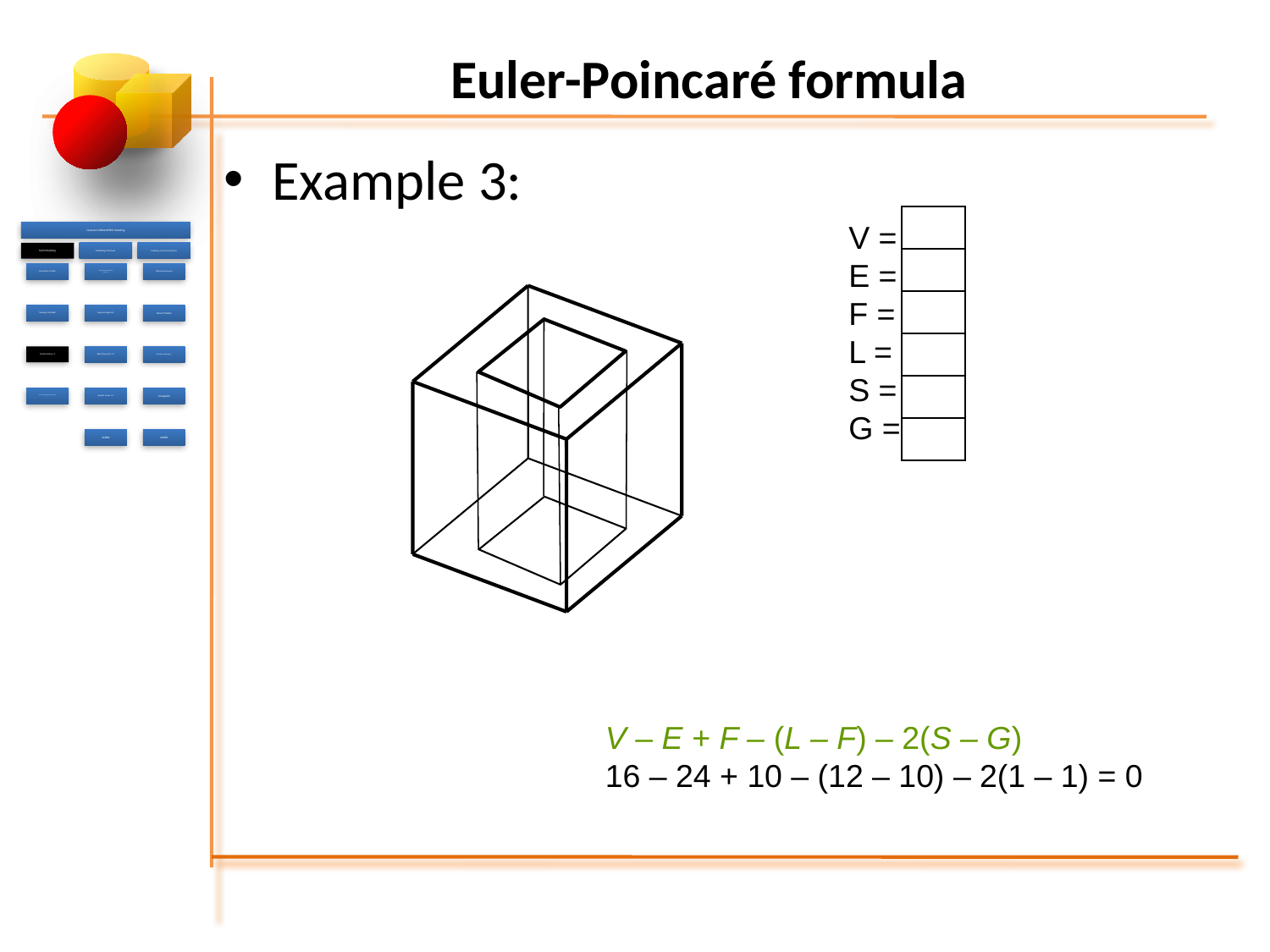

# Euler-Poincaré formula
Example 3:

V = 16
E = 24
F = 10
L = 12
S = 1
G = 1

Geometric/PARAMETRIC Modeling
Solid Modeling
Perception of Solids
Modeling of Curves
Modeling of Surfaces (Patches)
Topology and Solids
Solid Modeling 1-2
Transformations and Projections 1-2
Representation, Differential Geometry
Ferguson Segments
Bezier Segments 1-2
B-spline curves 1-5
NURBS
Differential Geometry
Tensor Product
Boundary Interpolating
Composite
NURBS

V – E + F – (L – F) – 2(S – G)
16 – 24 + 10 – (12 – 10) – 2(1 – 1) = 0